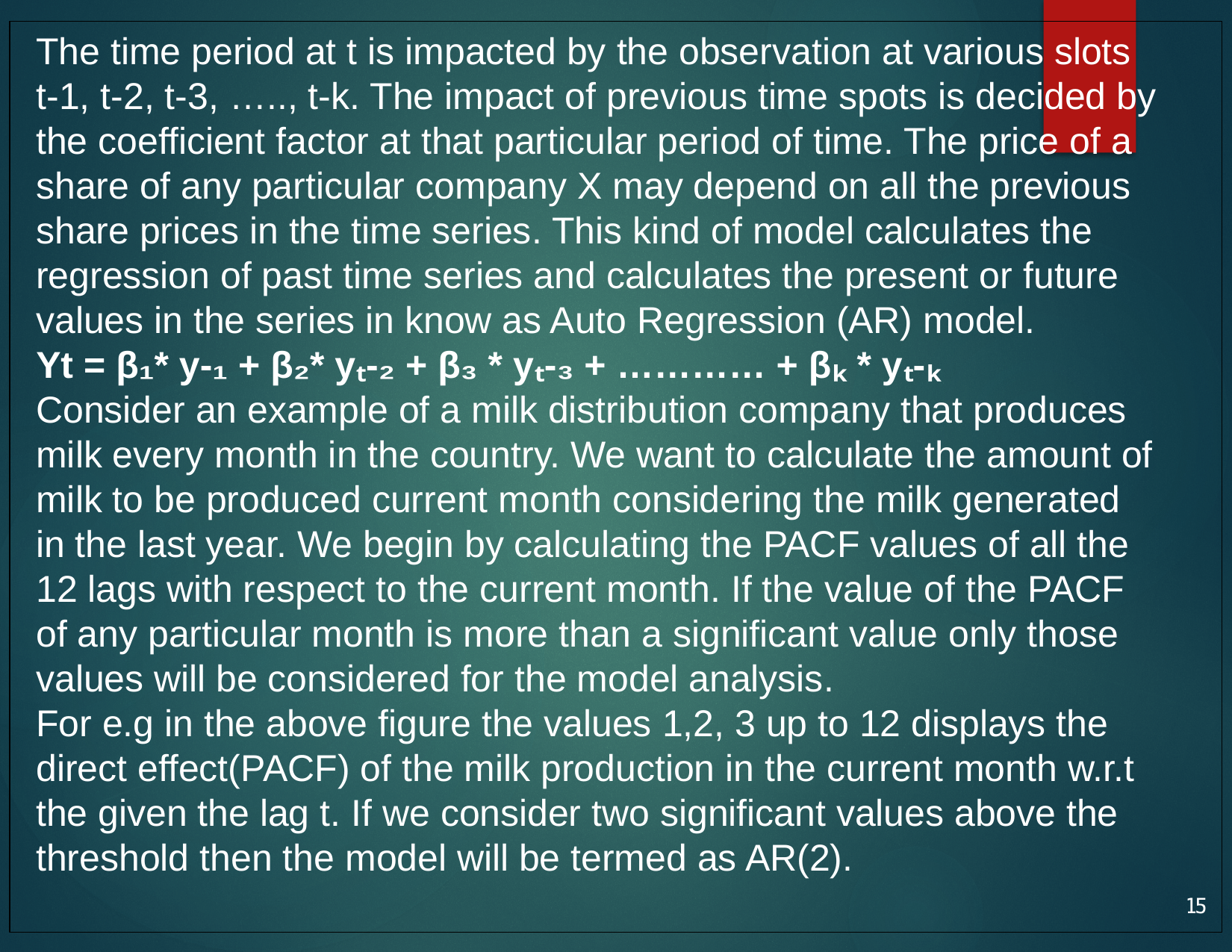

The time period at t is impacted by the observation at various slots t-1, t-2, t-3, ….., t-k. The impact of previous time spots is decided by the coefficient factor at that particular period of time. The price of a share of any particular company X may depend on all the previous share prices in the time series. This kind of model calculates the regression of past time series and calculates the present or future values in the series in know as Auto Regression (AR) model.
Yt = β₁* y-₁ + β₂* yₜ-₂ + β₃ * yₜ-₃ + ………… + βₖ * yₜ-ₖ
Consider an example of a milk distribution company that produces milk every month in the country. We want to calculate the amount of milk to be produced current month considering the milk generated in the last year. We begin by calculating the PACF values of all the 12 lags with respect to the current month. If the value of the PACF of any particular month is more than a significant value only those values will be considered for the model analysis.
For e.g in the above figure the values 1,2, 3 up to 12 displays the direct effect(PACF) of the milk production in the current month w.r.t the given the lag t. If we consider two significant values above the threshold then the model will be termed as AR(2).
15